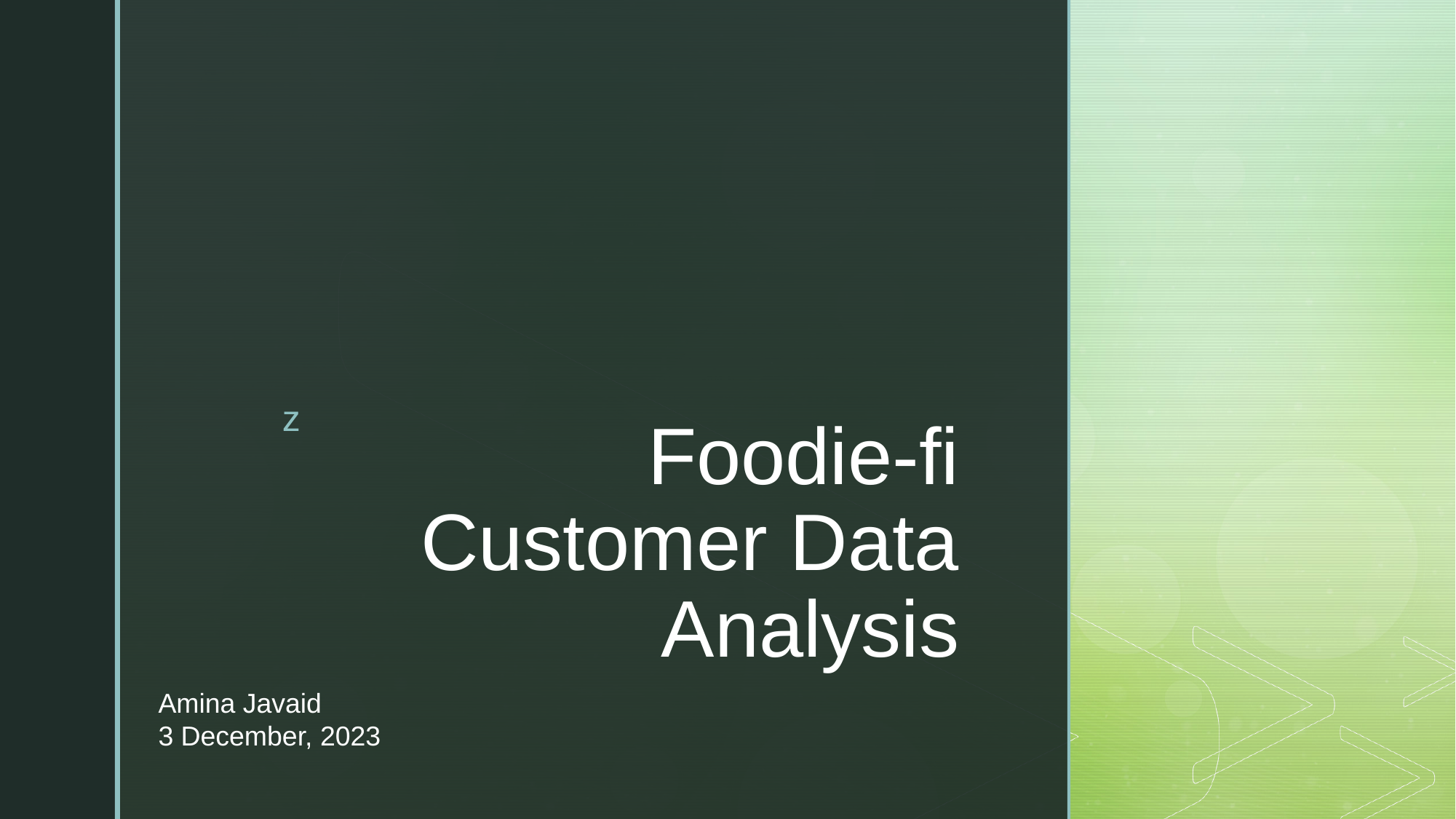

# Foodie-fi Customer Data Analysis
Amina Javaid
3 December, 2023